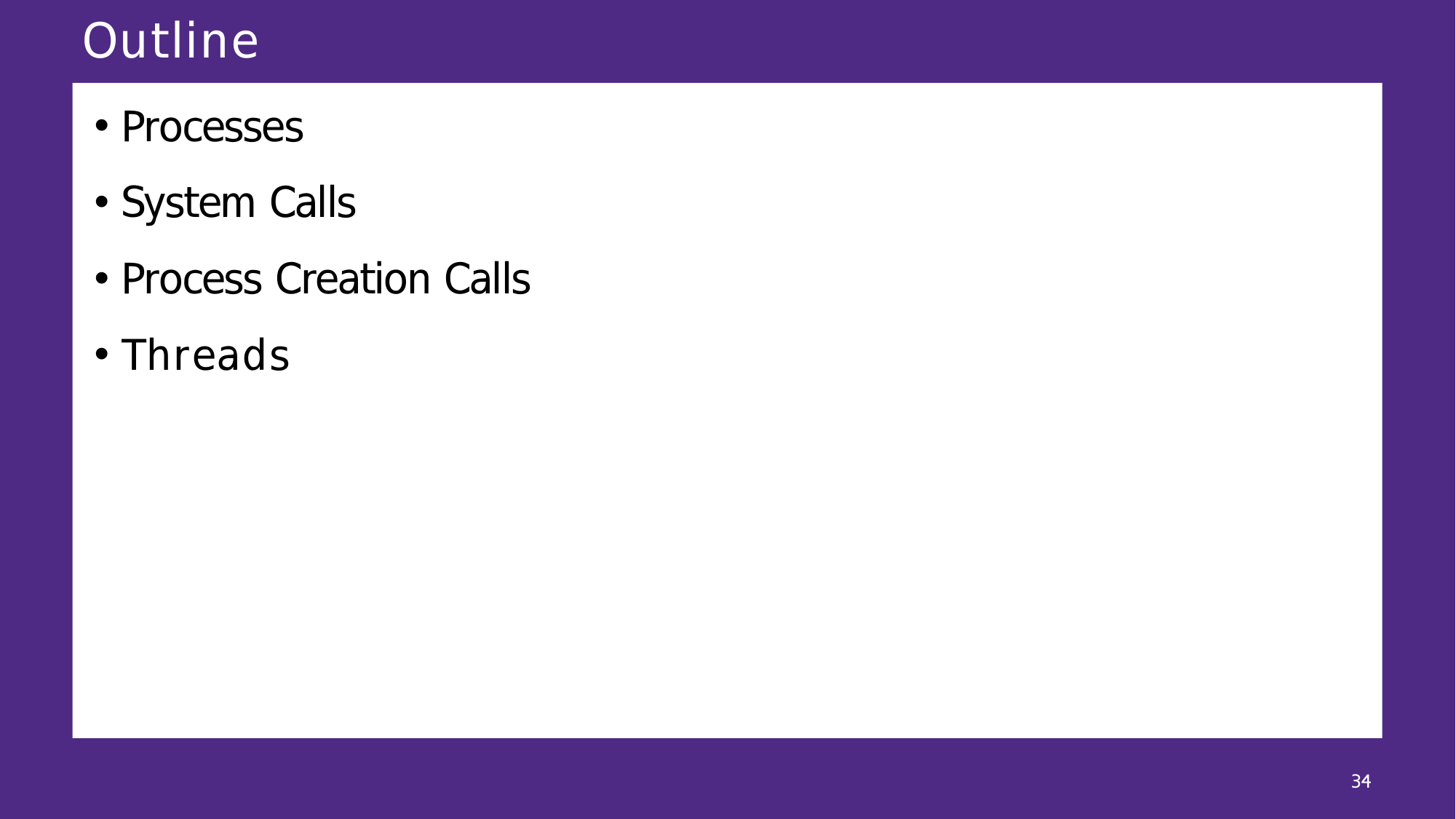

# Outline
Processes
System Calls
Process Creation Calls
Threads
34